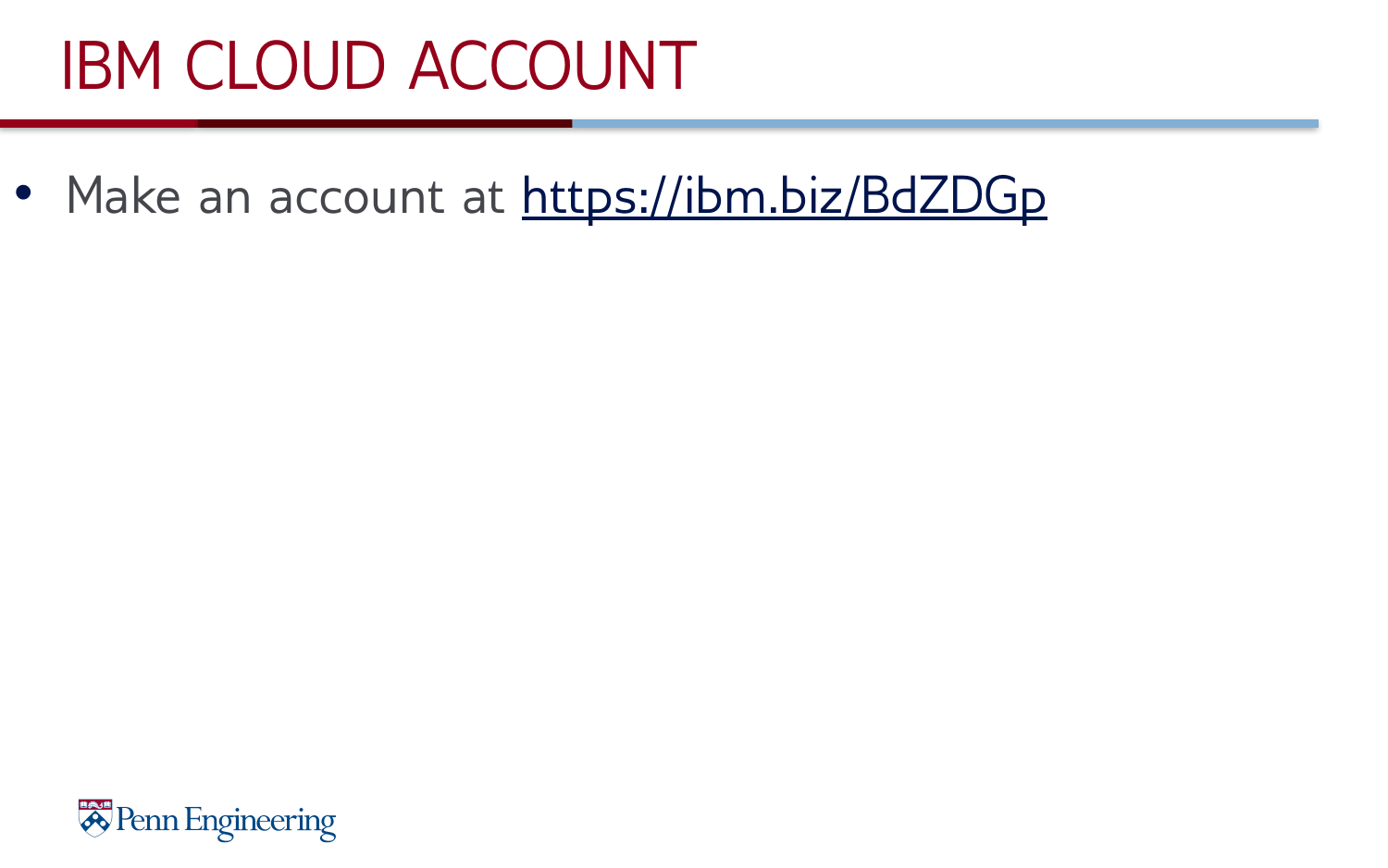

# IBM CLOUD ACCOUNT
Make an account at https://ibm.biz/BdZDGp